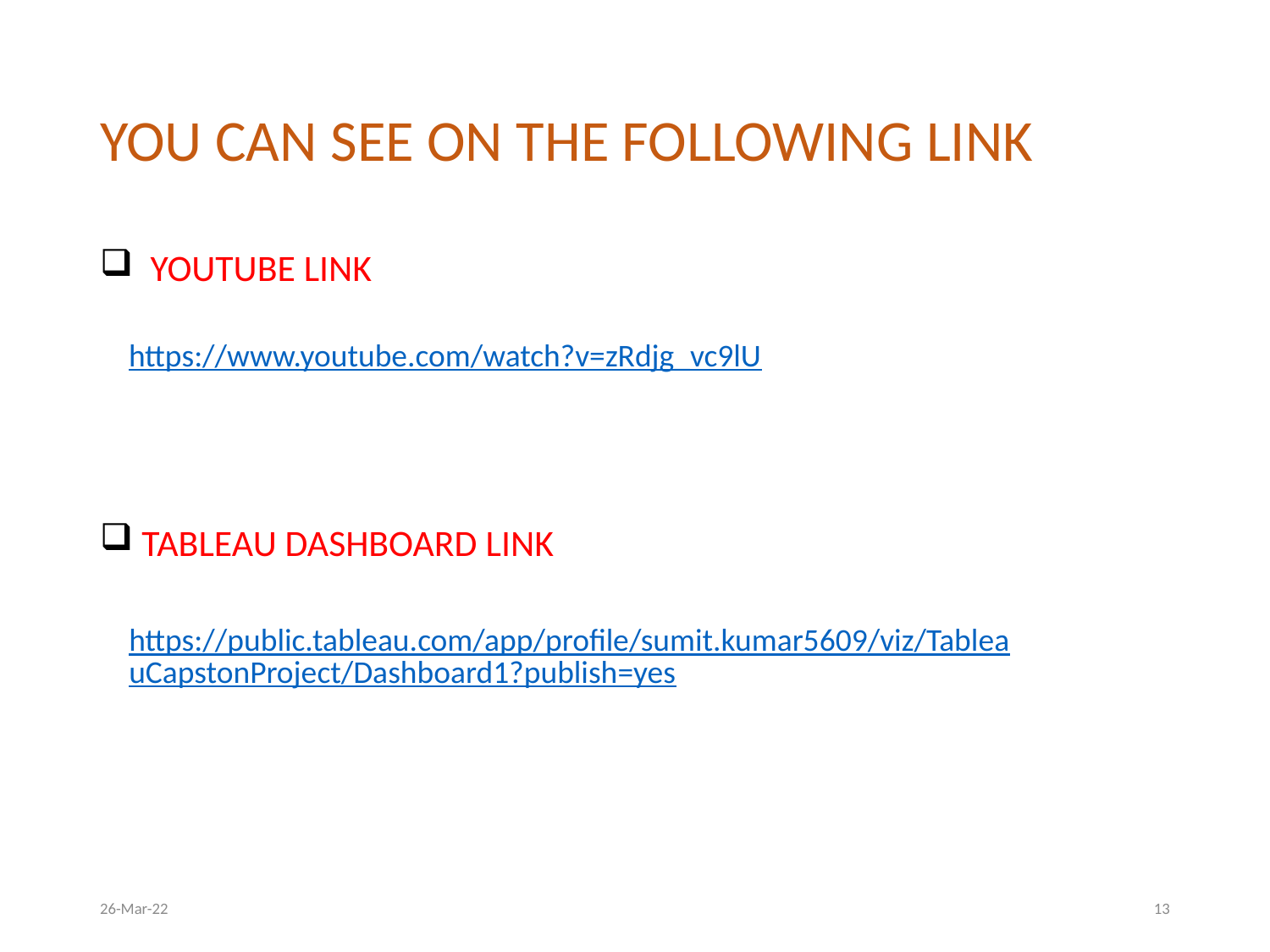

# YOU CAN SEE ON THE FOLLOWING LINK
  YOUTUBE LINK
https://www.youtube.com/watch?v=zRdjg_vc9lU
 TABLEAU DASHBOARD LINK
https://public.tableau.com/app/profile/sumit.kumar5609/viz/TableauCapstonProject/Dashboard1?publish=yes
26-Mar-22
13